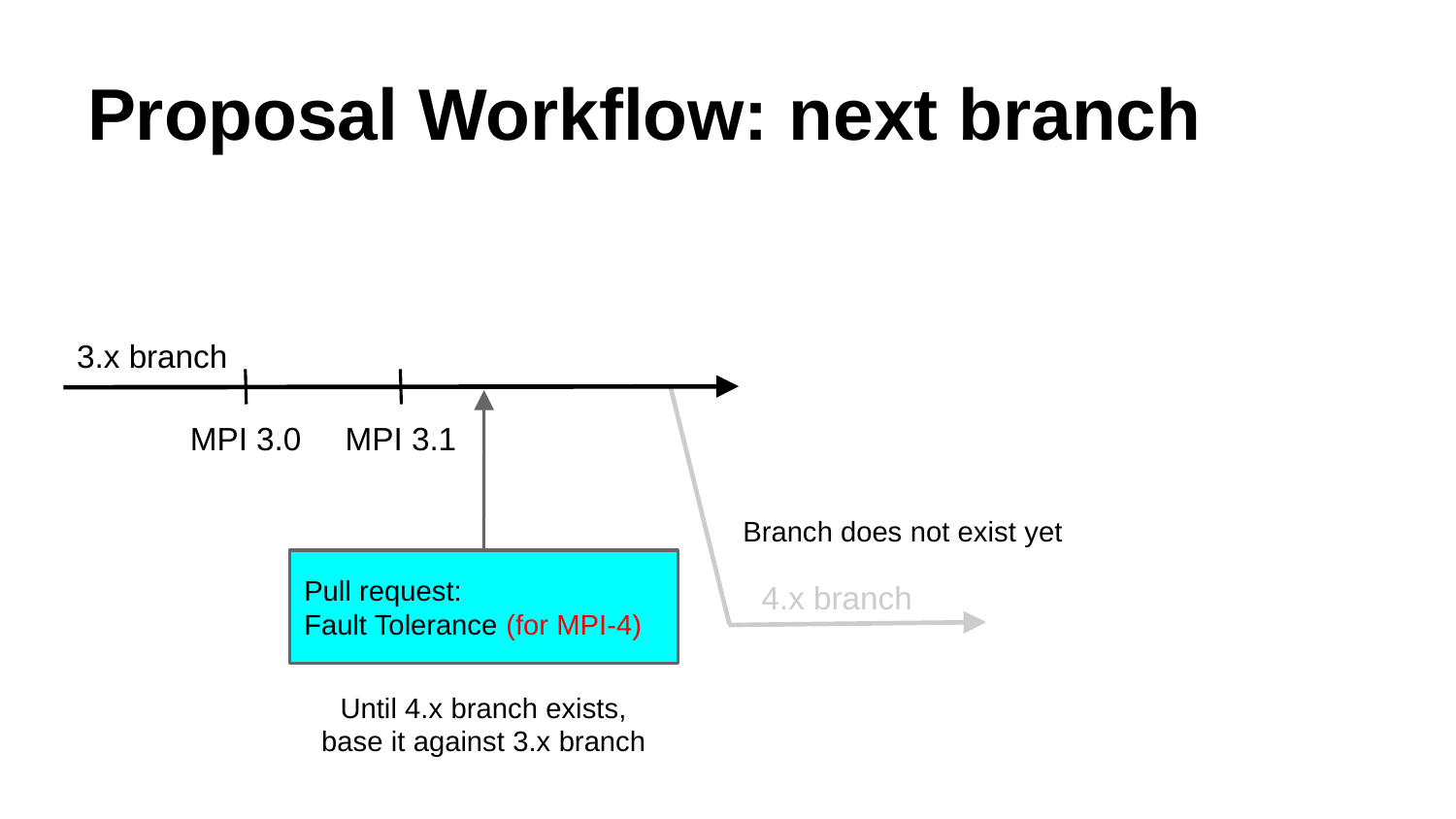

# Proposal Workflow: next branch
3.x branch
MPI 3.0
MPI 3.1
Branch does not exist yet
Pull request:
Fault Tolerance (for MPI-4)
4.x branch
Until 4.x branch exists,
base it against 3.x branch